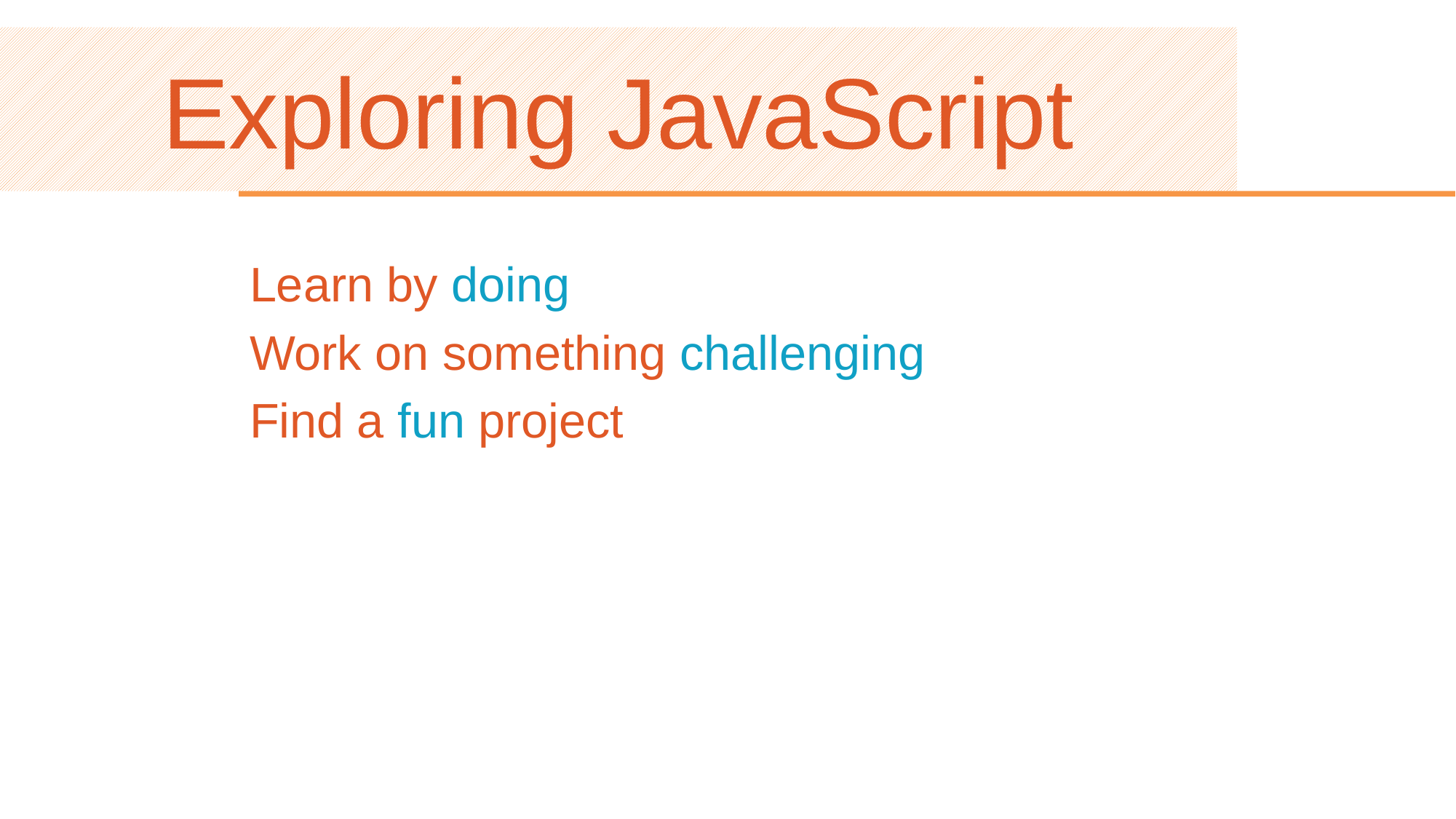

# Exploring JavaScript

Learn by doing
Work on something challenging
Find a fun project